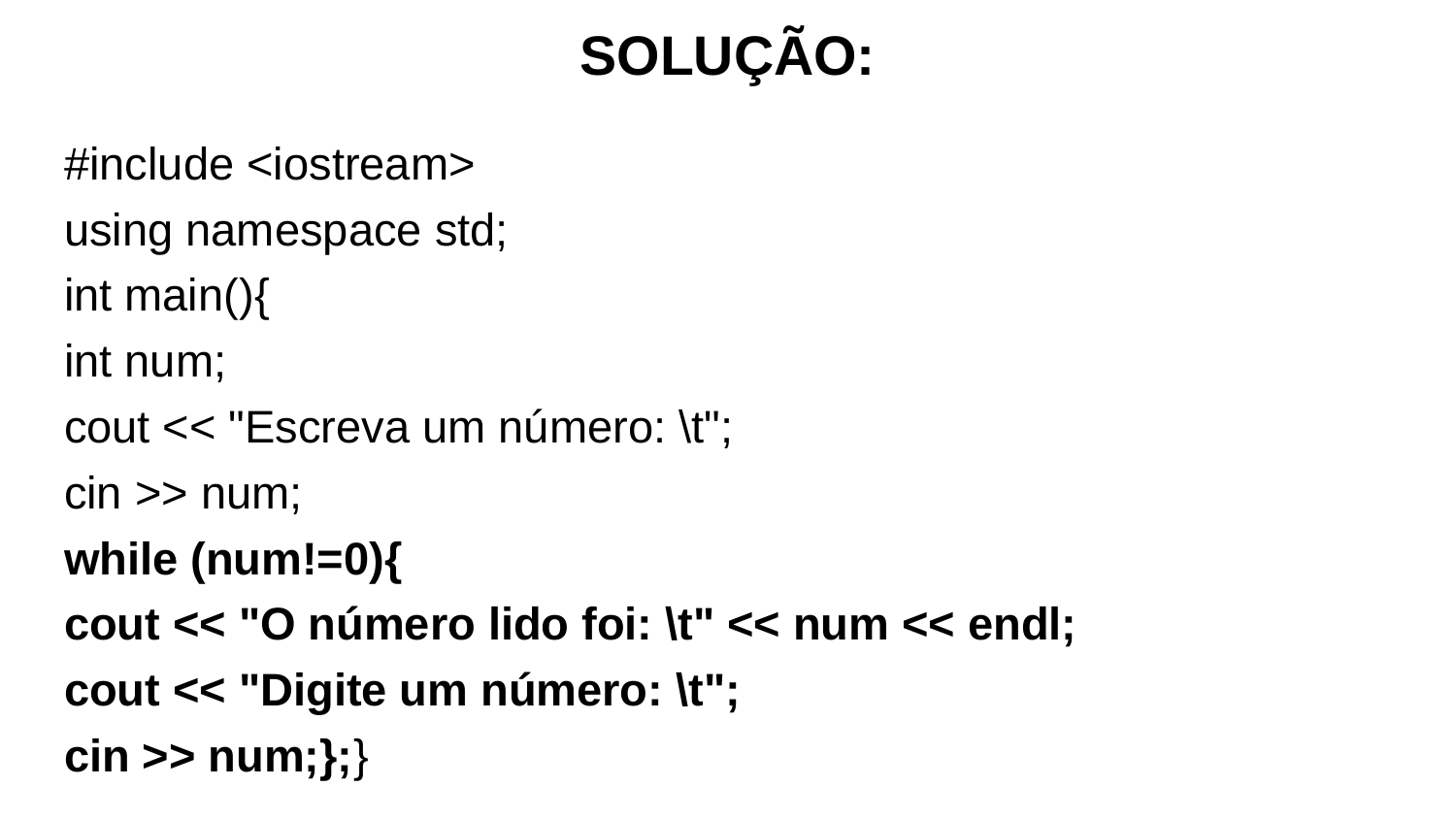

# SOLUÇÃO:
#include <iostream>
using namespace std;
int main(){
int num;
cout << "Escreva um número: \t";
cin >> num;
while (num!=0){
cout << "O número lido foi: \t" << num << endl;
cout << "Digite um número: \t";
cin >> num;};}